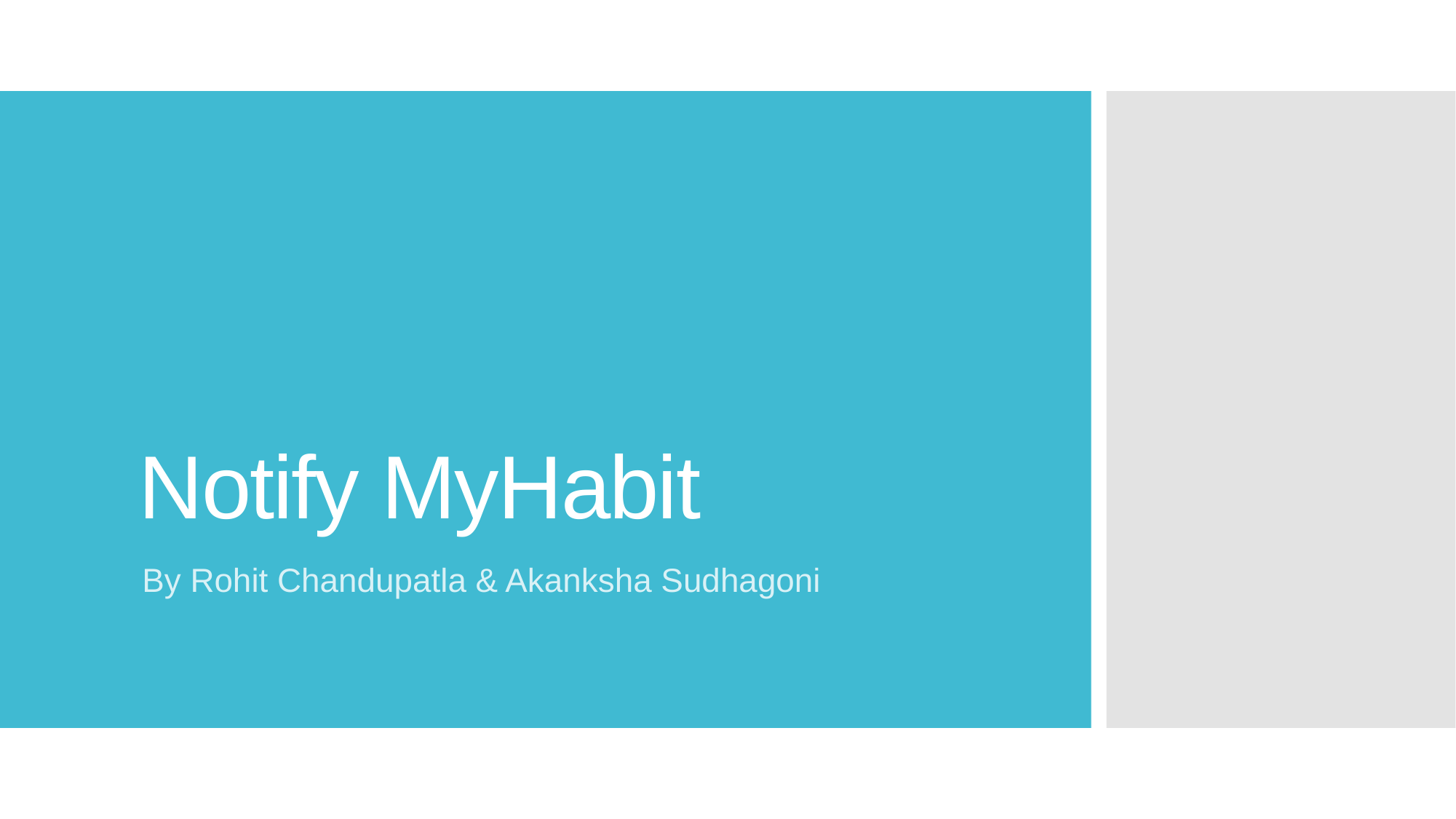

# Notify MyHabit
By Rohit Chandupatla & Akanksha Sudhagoni